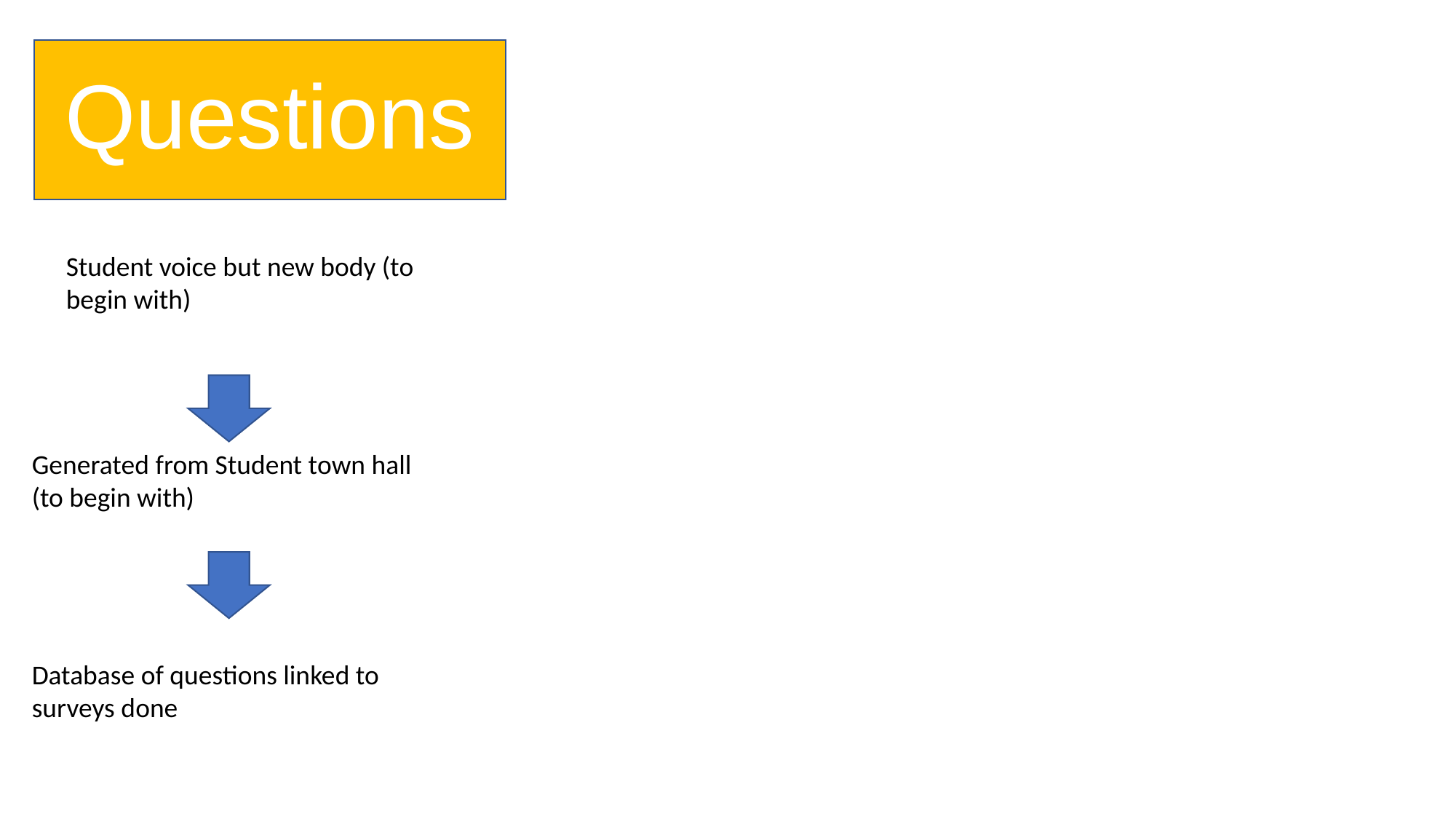

Questions
Student voice but new body (to begin with)

Generated from Student town hall (to begin with)

Database of questions linked to surveys done